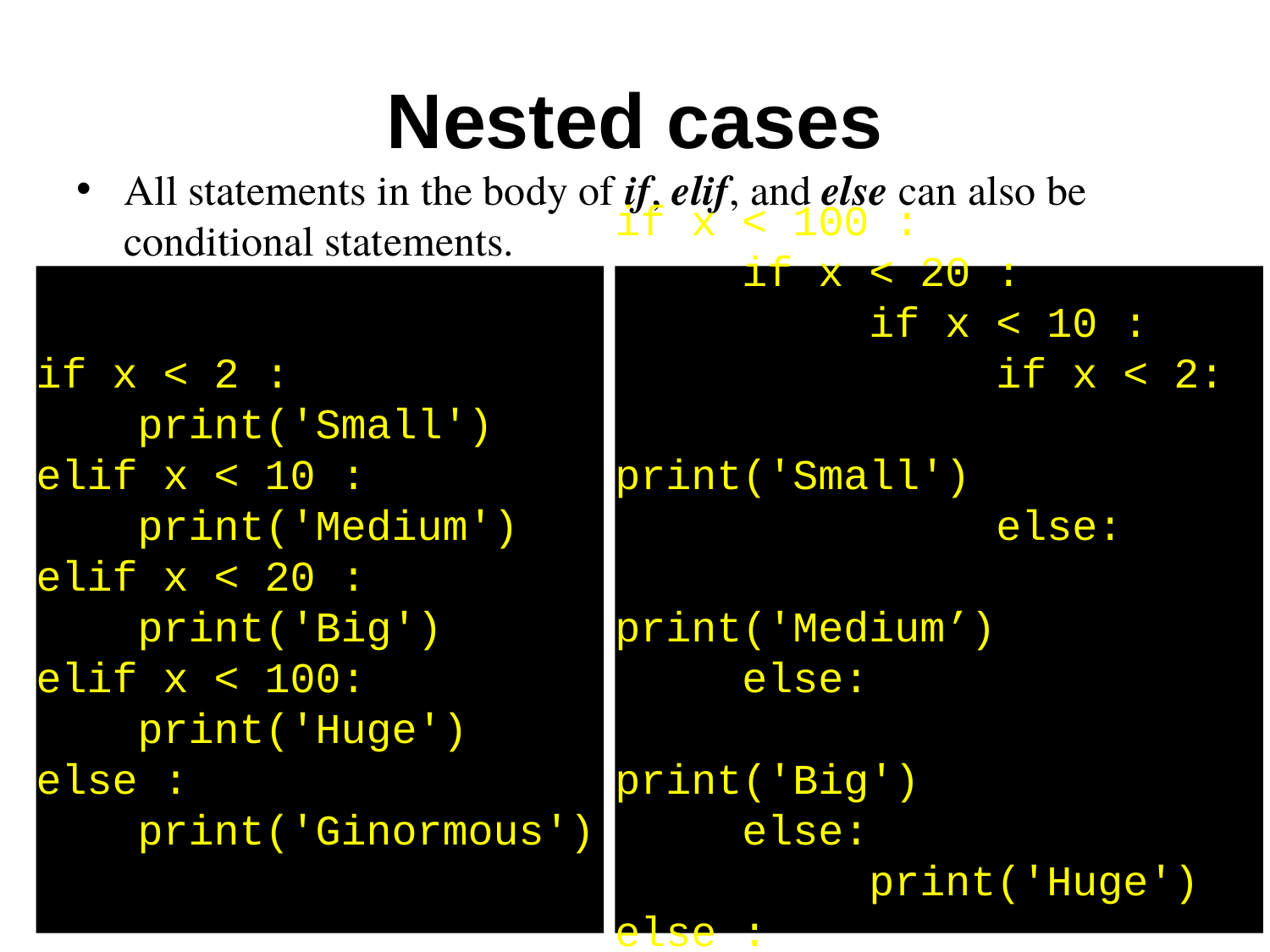

# Nested cases
All statements in the body of if, elif, and else can also be conditional statements.

if x < 2 :
    print('Small')
elif x < 10 :
    print('Medium')
elif x < 20 :
    print('Big')
elif x < 100:
    print('Huge')
else :
    print('Ginormous')
if x < 100 :
	if x < 20 :
		if x < 10 :
			if x < 2:
    			print('Small')
			else:
				print('Medium’)
     else:
			print('Big')
	else:
		print('Huge')
else :
    print('Ginormous')
20